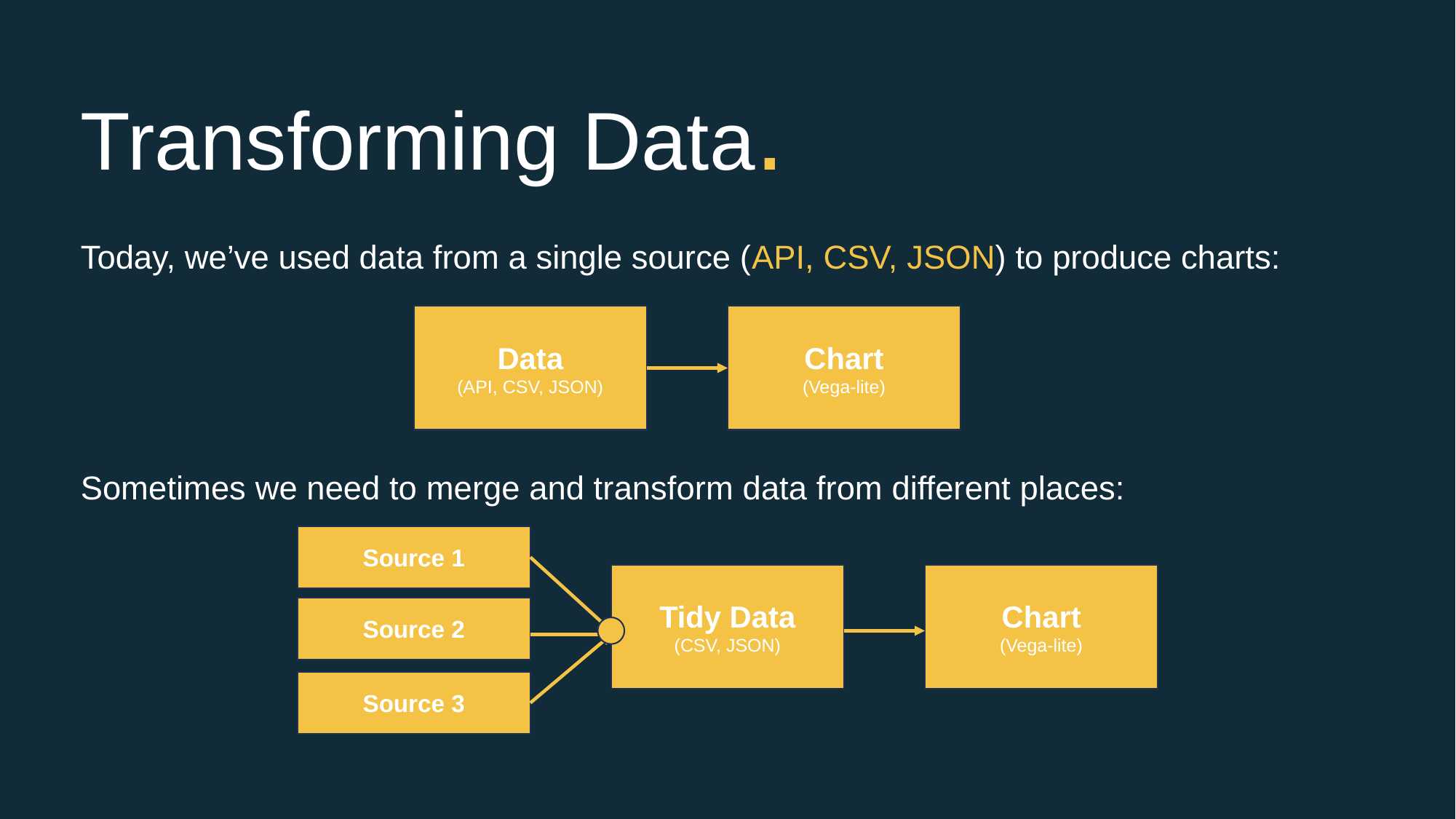

Transforming Data.
Today, we’ve used data from a single source (API, CSV, JSON) to produce charts:
Data
(API, CSV, JSON)
Chart
(Vega-lite)
Sometimes we need to merge and transform data from different places:
Source 1
Tidy Data
(CSV, JSON)
Chart
(Vega-lite)
Source 2

Source 3